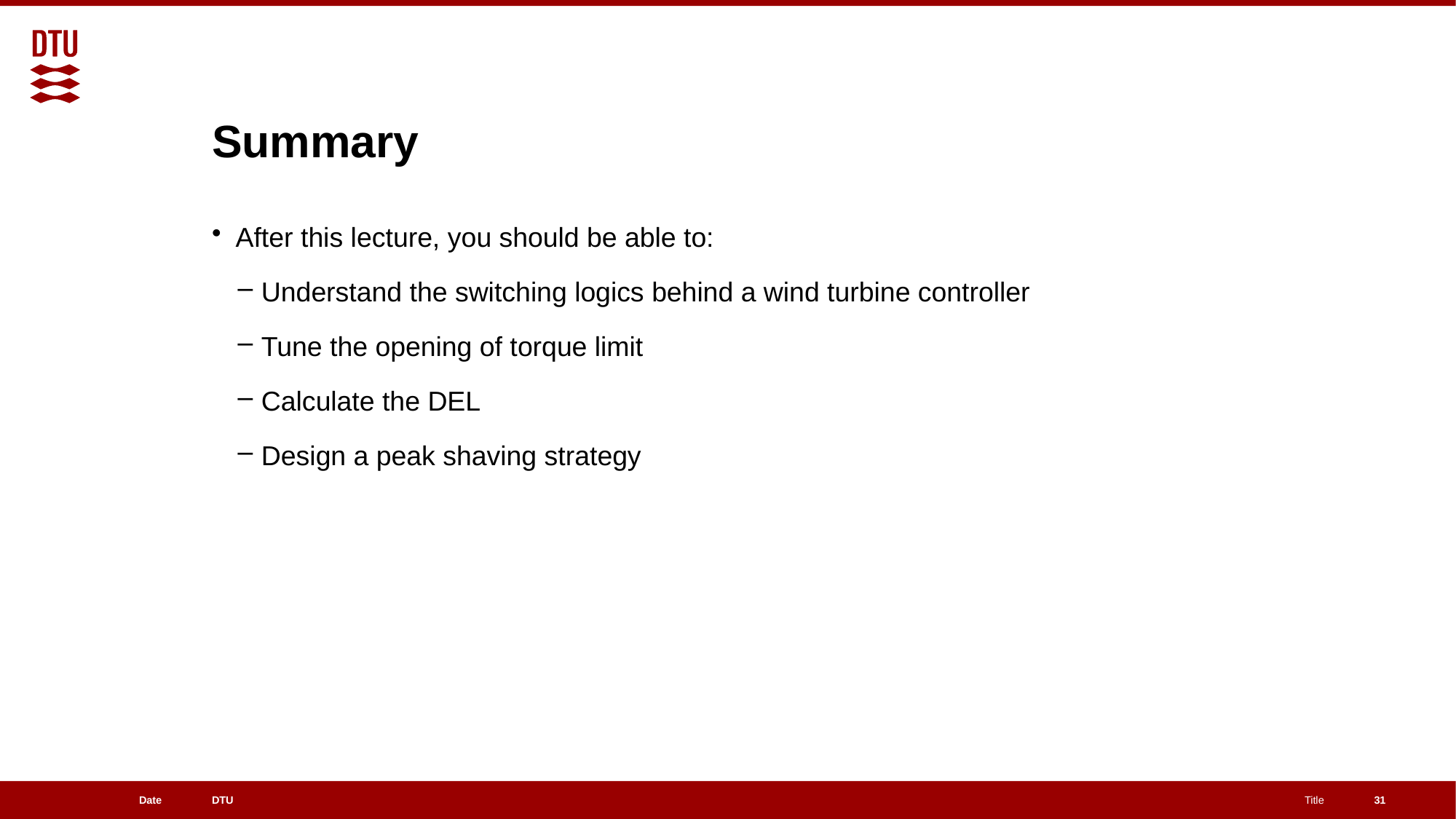

# Summary
After this lecture, you should be able to:
Understand the switching logics behind a wind turbine controller
Tune the opening of torque limit
Calculate the DEL
Design a peak shaving strategy

31